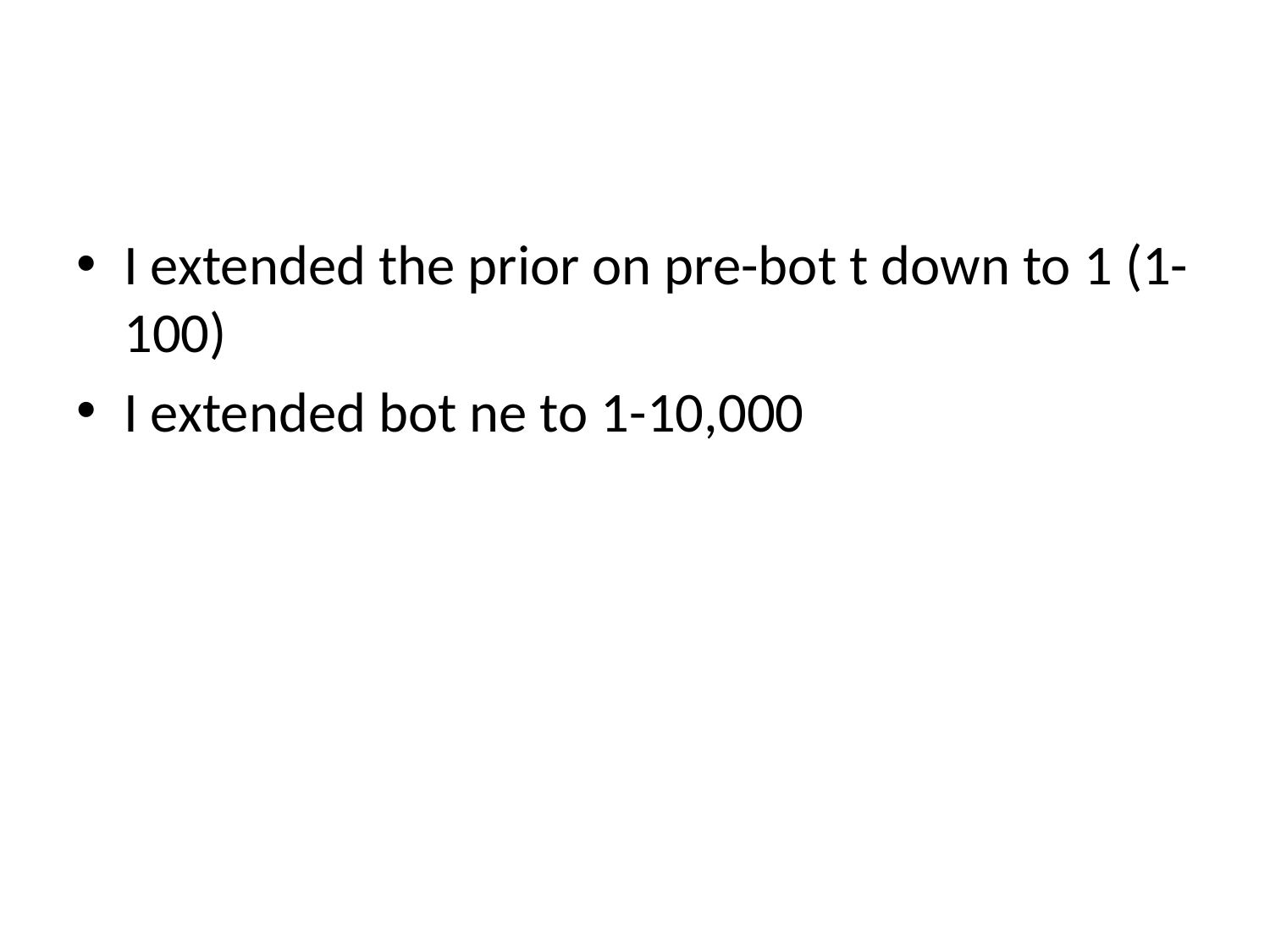

#
I extended the prior on pre-bot t down to 1 (1-100)
I extended bot ne to 1-10,000